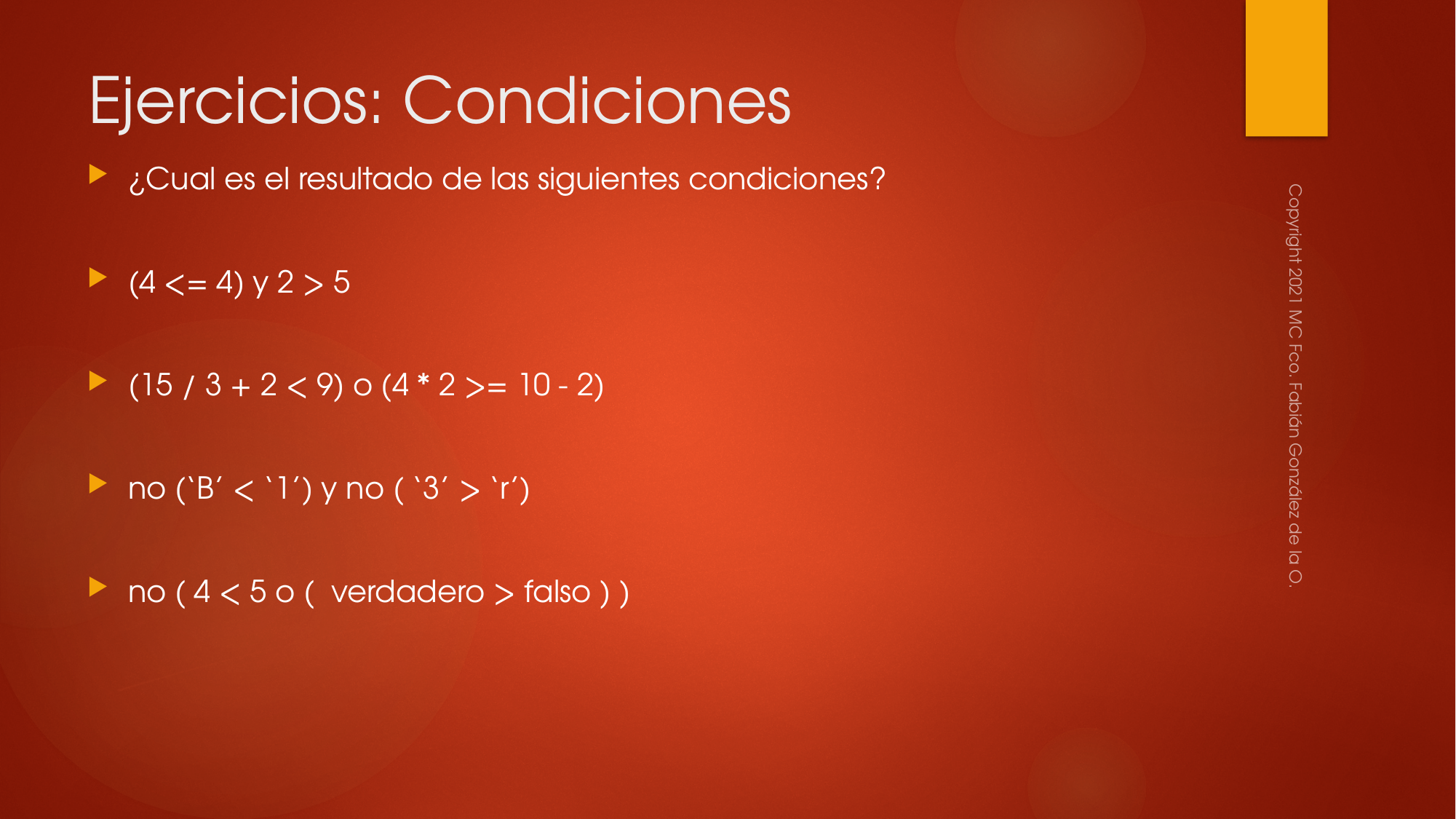

# Ejercicios: Condiciones
¿Cual es el resultado de las siguientes condiciones?

(4 <= 4) y 2 > 5

(15 / 3 + 2 < 9) o (4 * 2 >= 10 - 2)

no (‘B’ < ‘1’) y no ( ‘3’ > ‘r’)

no ( 4 < 5 o (  verdadero > falso ) )
Copyright 2021 MC Fco. Fabián González de la O.